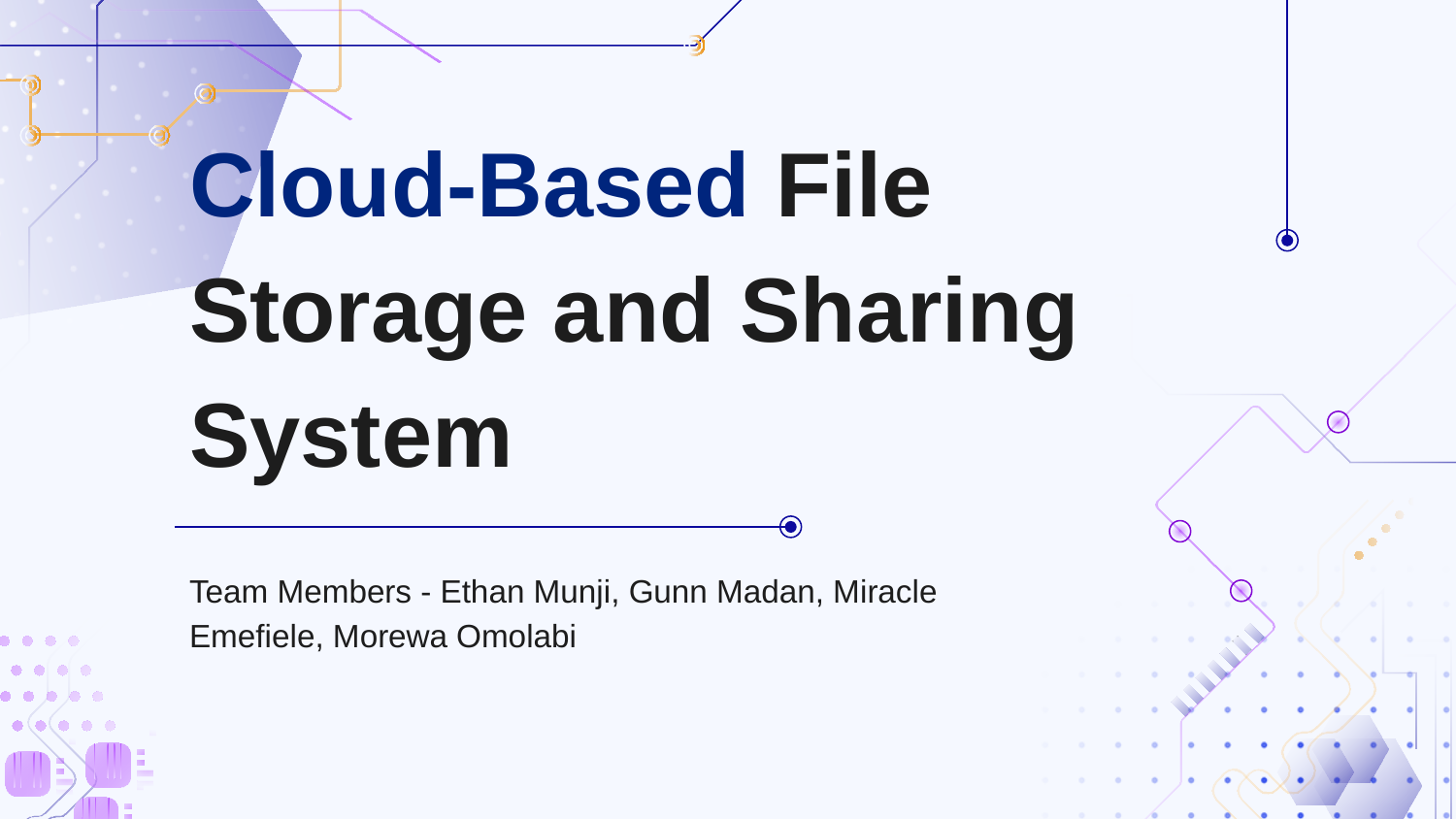

# Cloud-Based File Storage and Sharing System

Team Members - Ethan Munji, Gunn Madan, Miracle Emefiele, Morewa Omolabi